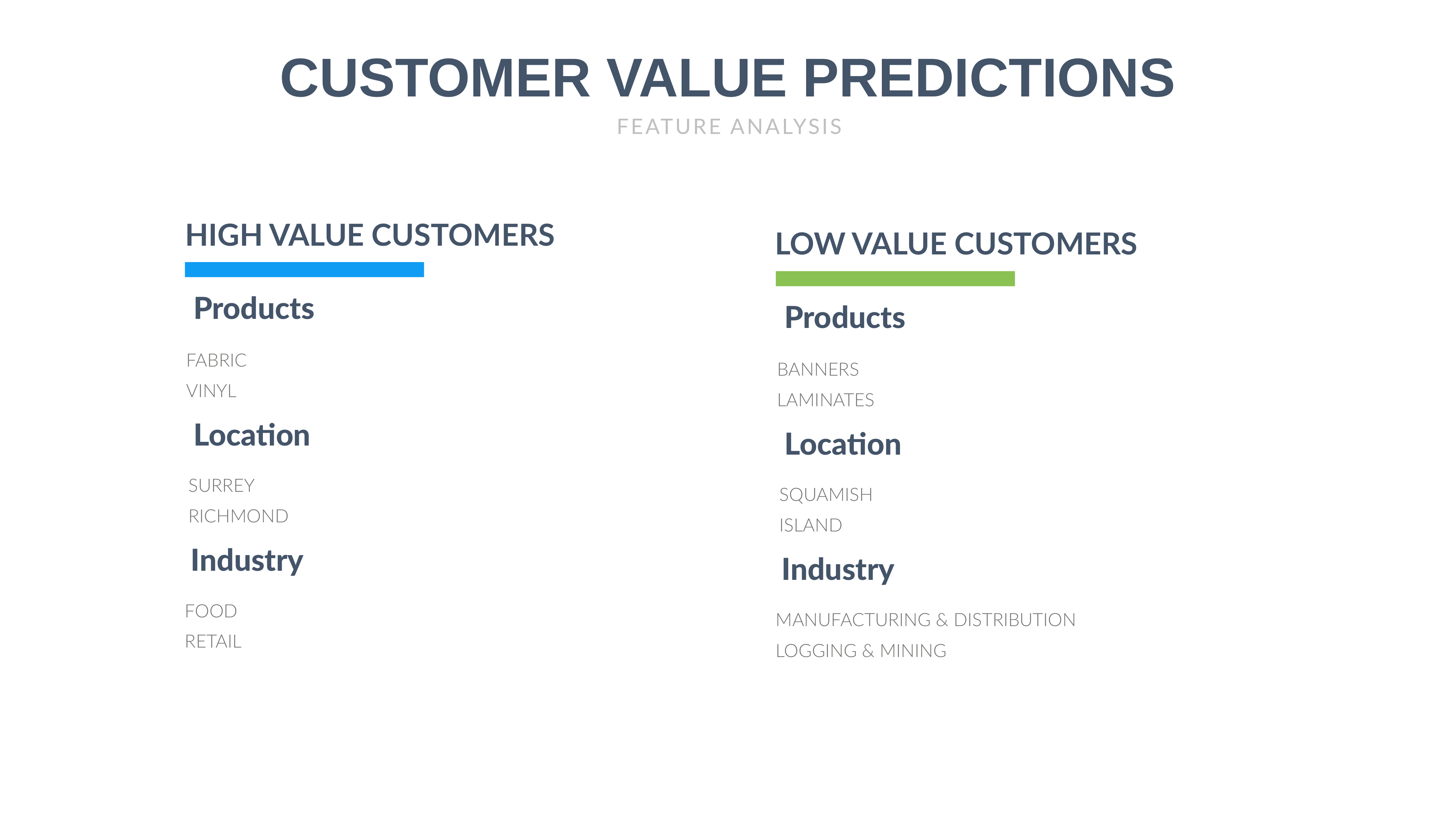

CUSTOMER VALUE PREDICTIONS
FEATURE ANALYSIS
HIGH VALUE CUSTOMERS
LOW VALUE CUSTOMERS

Products
Products
FABRIC
VINYL
BANNERS
LAMINATES
Location
Location
SURREY
RICHMOND
SQUAMISH
ISLAND
Industry
Industry
FOOD
RETAIL
MANUFACTURING & DISTRIBUTION
LOGGING & MINING